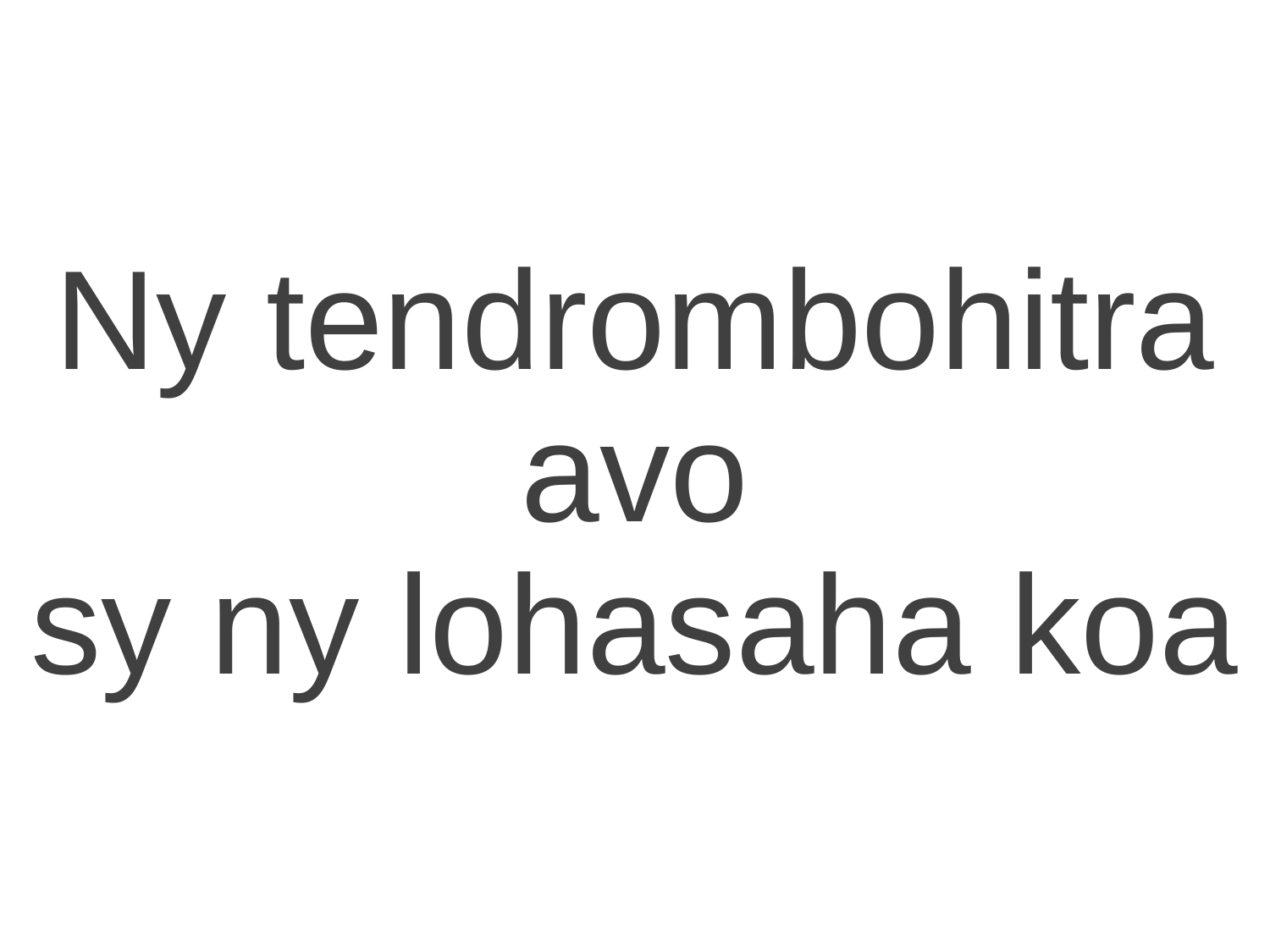

Ny tendrombohitra avo
sy ny lohasaha koa